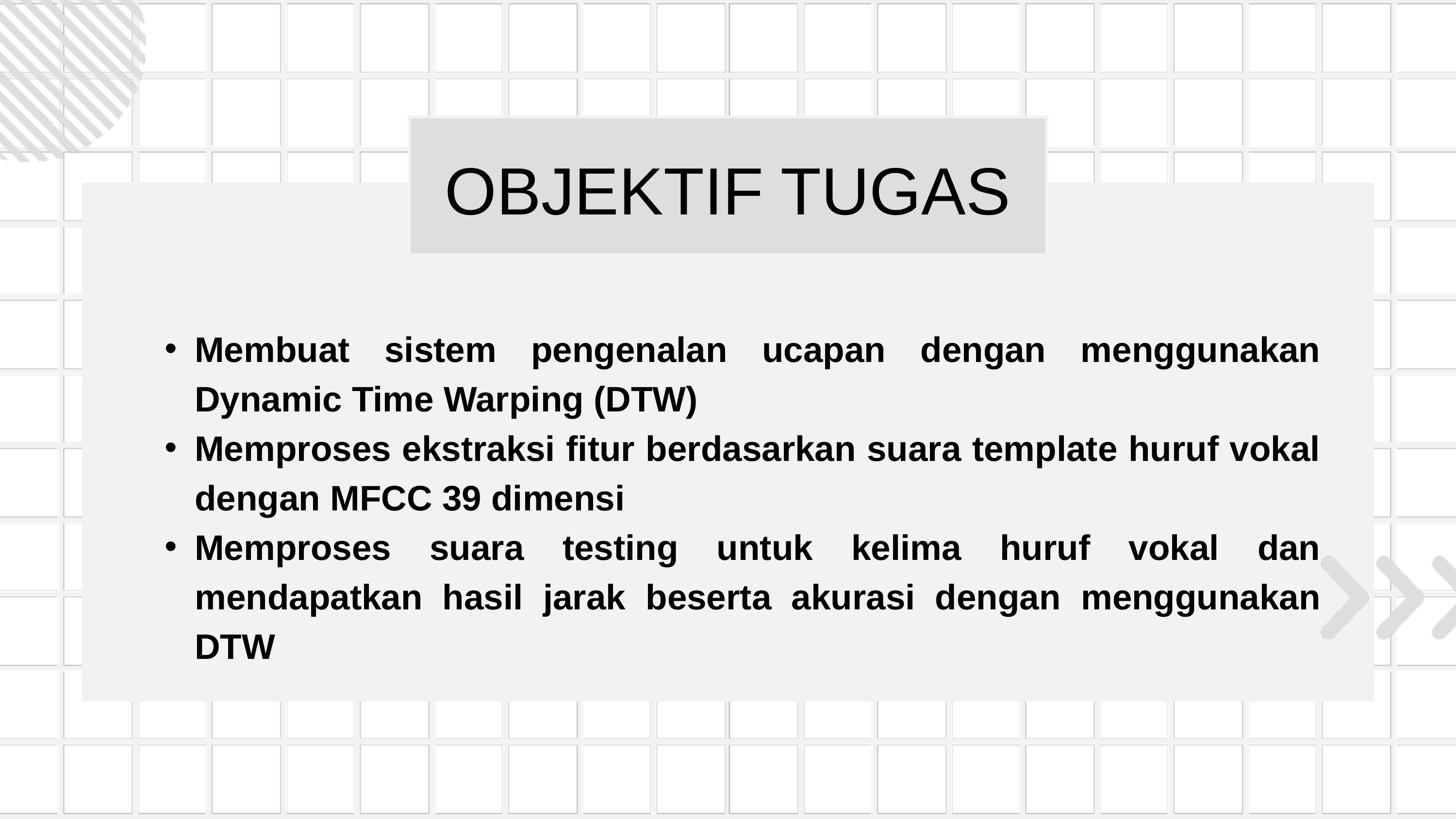

OBJEKTIF TUGAS

Membuat sistem pengenalan ucapan dengan menggunakan Dynamic Time Warping (DTW)
Memproses ekstraksi fitur berdasarkan suara template huruf vokal dengan MFCC 39 dimensi
Memproses suara testing untuk kelima huruf vokal dan mendapatkan hasil jarak beserta akurasi dengan menggunakan DTW